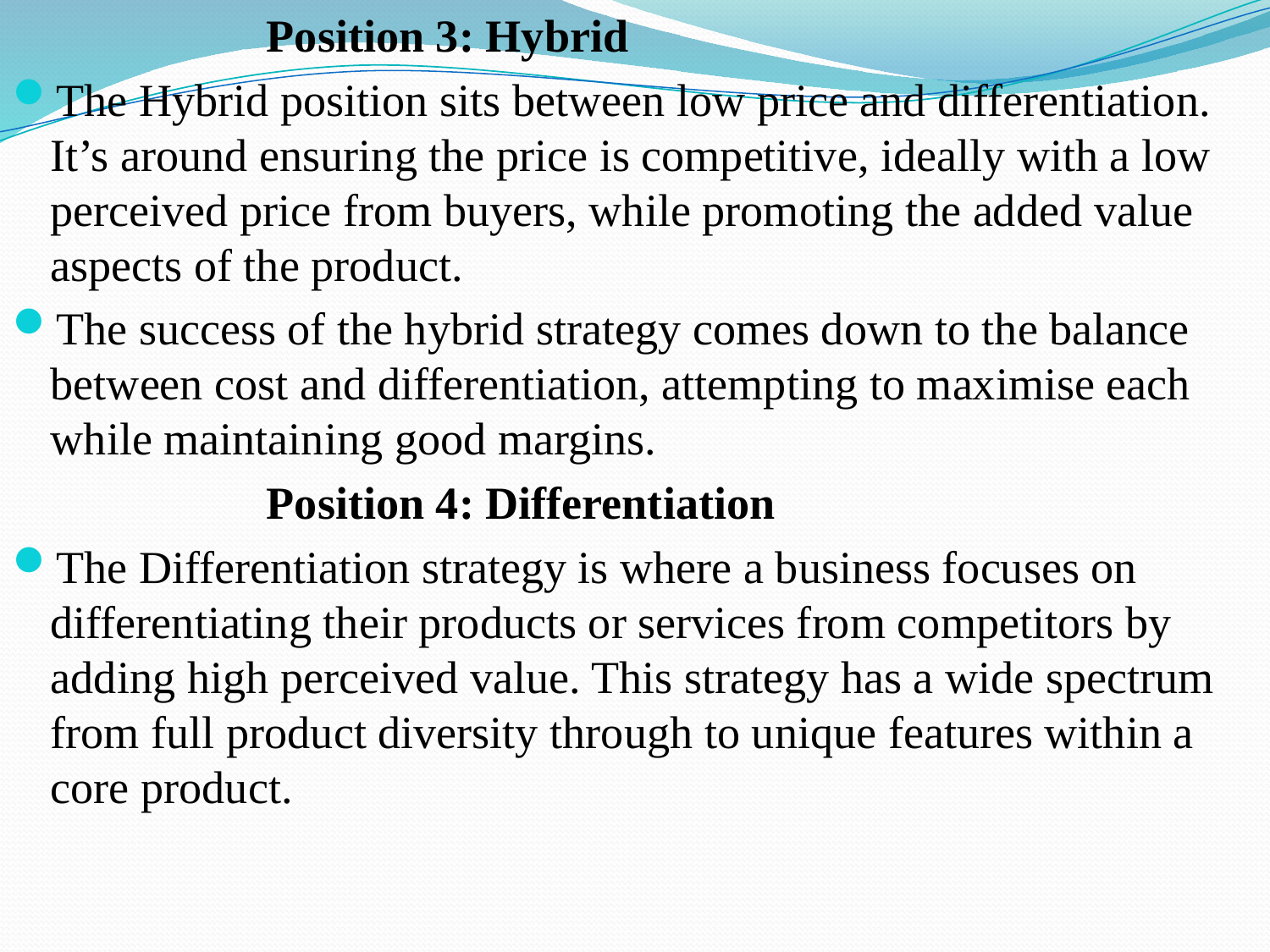

Position 3: Hybrid
The Hybrid position sits between low price and differentiation. It’s around ensuring the price is competitive, ideally with a low perceived price from buyers, while promoting the added value aspects of the product.
The success of the hybrid strategy comes down to the balance between cost and differentiation, attempting to maximise each while maintaining good margins.
		Position 4: Differentiation
The Differentiation strategy is where a business focuses on differentiating their products or services from competitors by adding high perceived value. This strategy has a wide spectrum from full product diversity through to unique features within a core product.